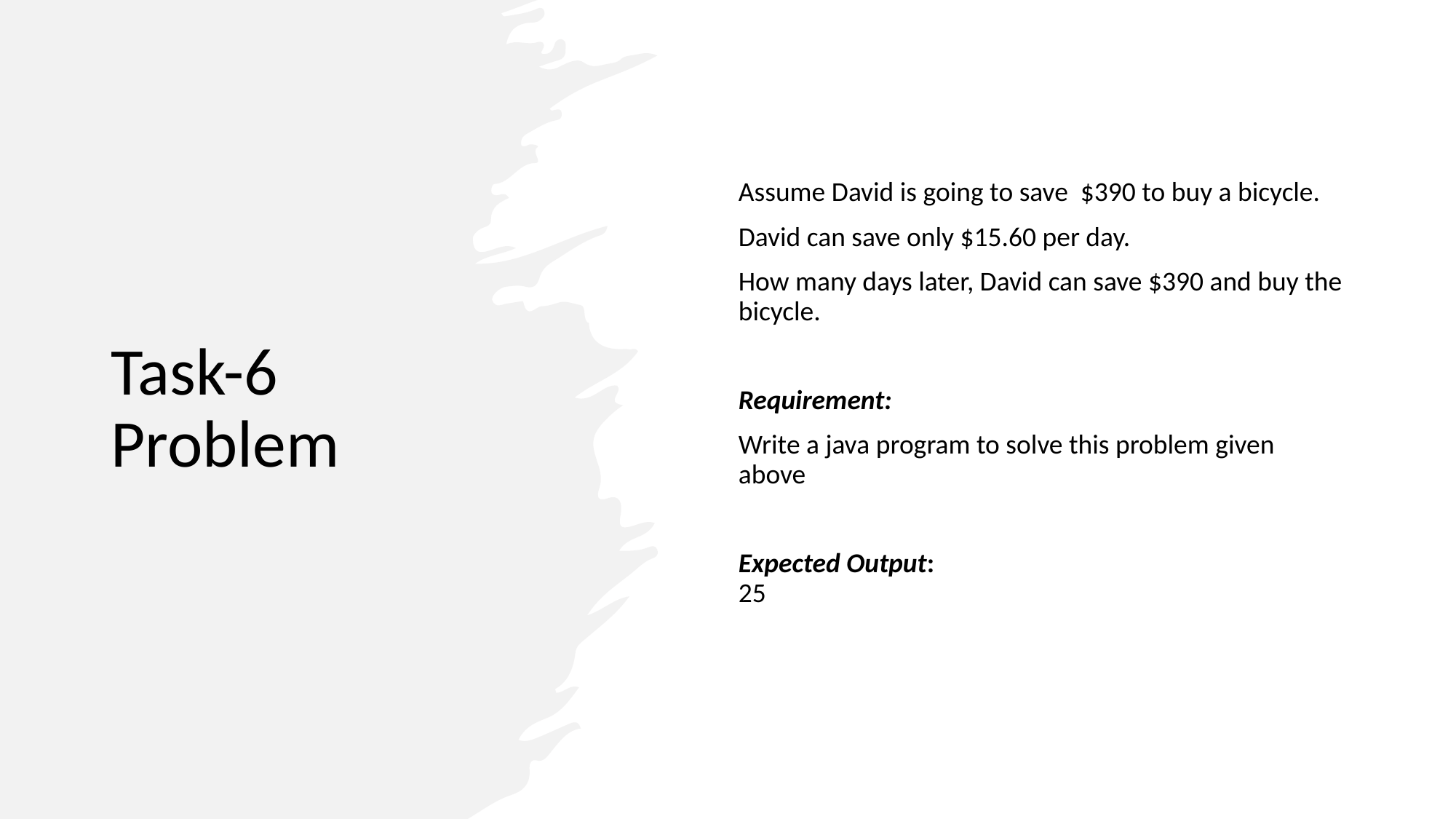

# Task-6 Problem
Assume David is going to save  $390 to buy a bicycle.
David can save only $15.60 per day.
How many days later, David can save $390 and buy the bicycle.

Requirement:
Write a java program to solve this problem given above

Expected Output:
25